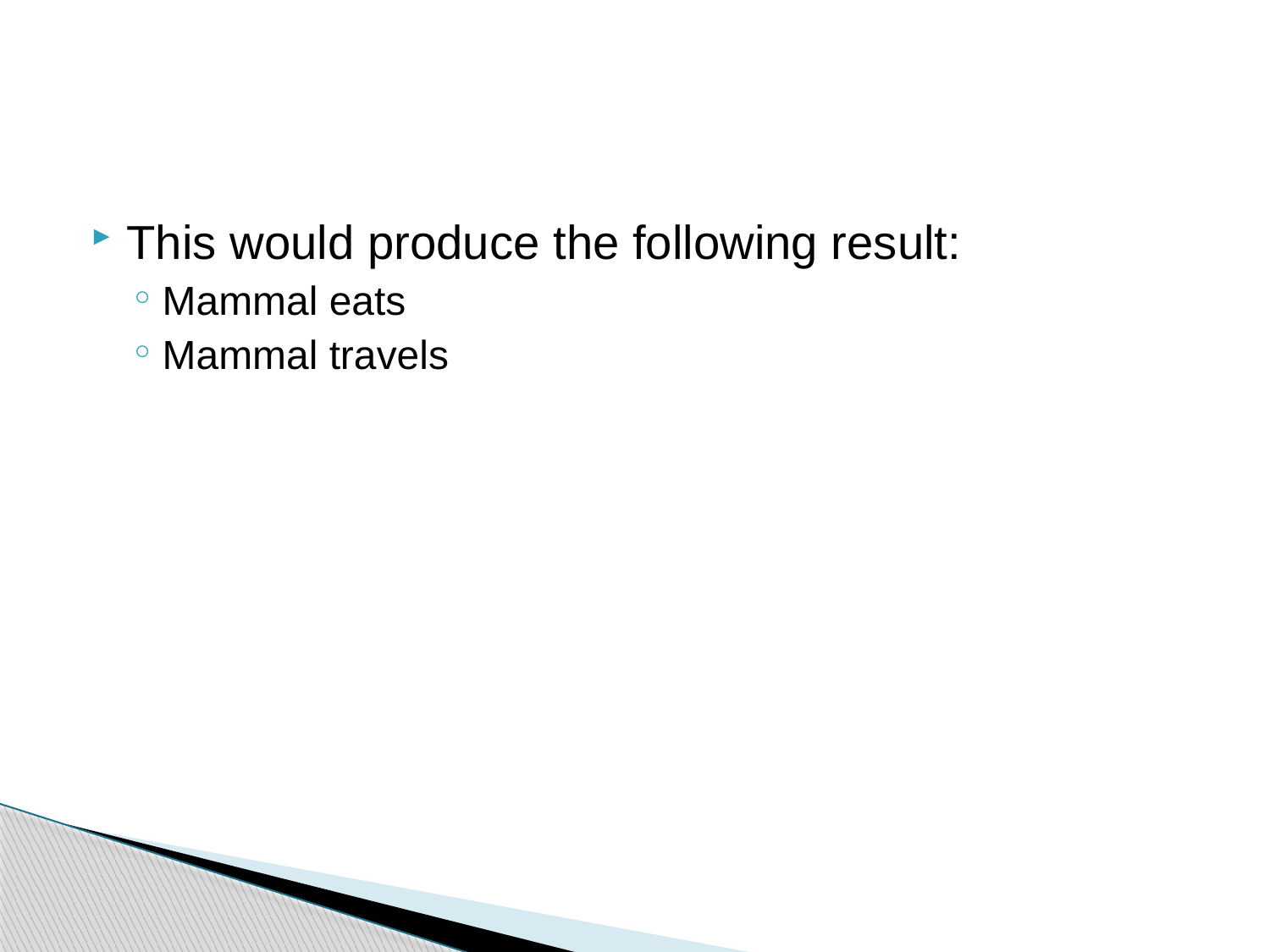

#
This would produce the following result:
Mammal eats
Mammal travels